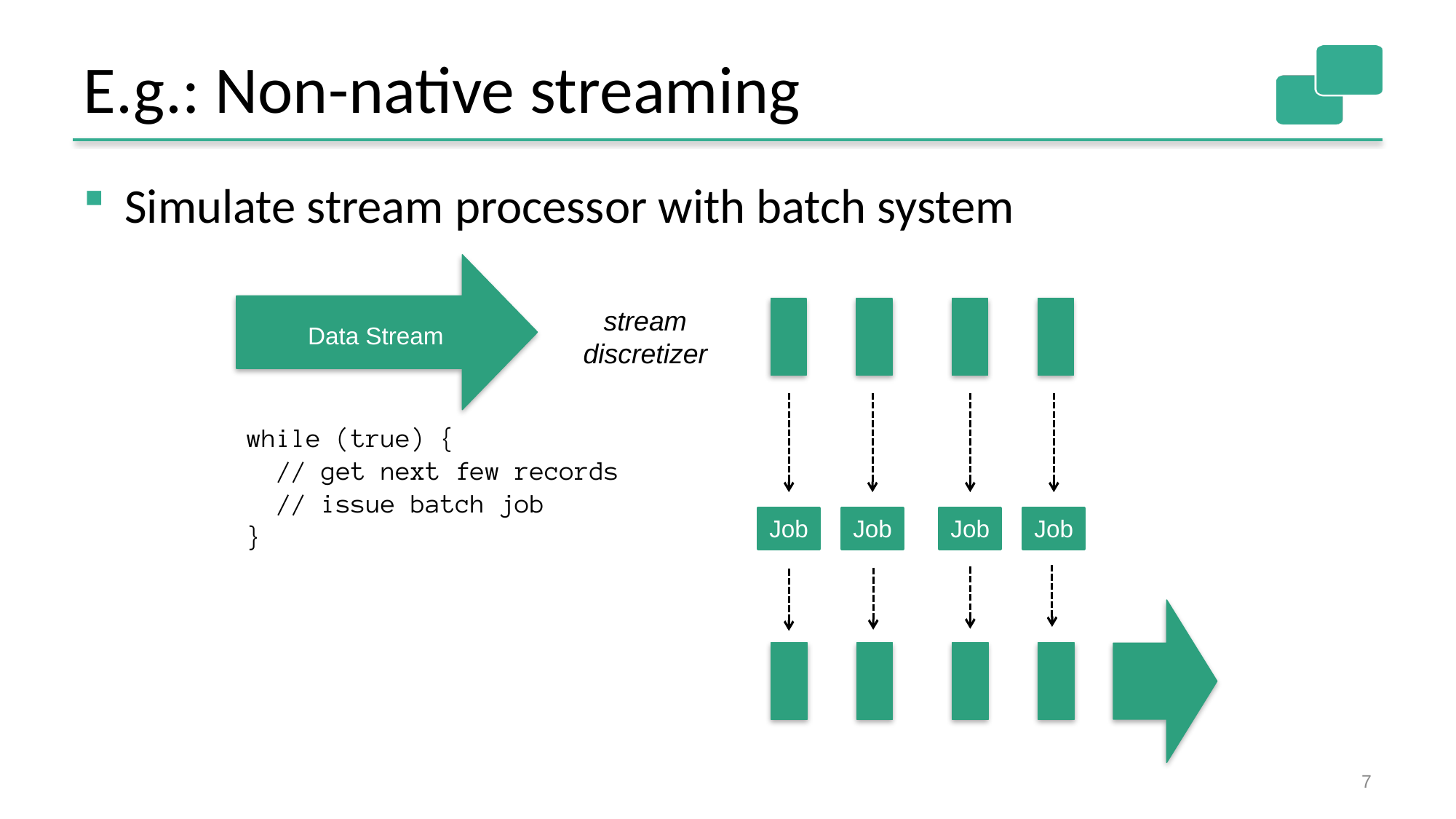

# E.g.: Non-native streaming
Simulate stream processor with batch system

stream
discretizer

Data Stream
while (true) {
  // get next few records
  // issue batch job
}
Job
Job
Job
Job

7